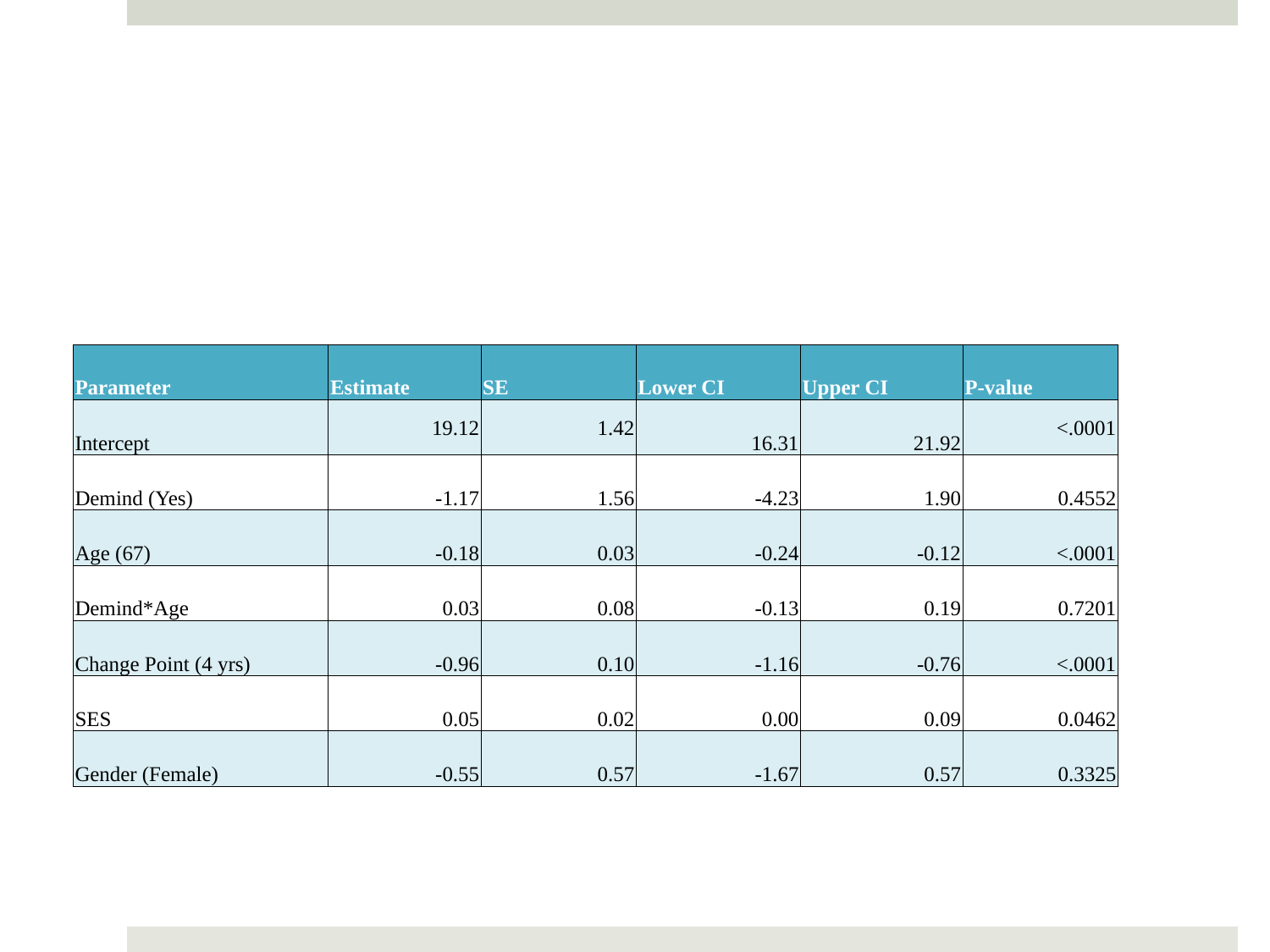

#
| Parameter | Estimate | SE | Lower CI | Upper CI | P-value |
| --- | --- | --- | --- | --- | --- |
| Intercept | 19.12 | 1.42 | 16.31 | 21.92 | <.0001 |
| Demind (Yes) | -1.17 | 1.56 | -4.23 | 1.90 | 0.4552 |
| Age (67) | -0.18 | 0.03 | -0.24 | -0.12 | <.0001 |
| Demind\*Age | 0.03 | 0.08 | -0.13 | 0.19 | 0.7201 |
| Change Point (4 yrs) | -0.96 | 0.10 | -1.16 | -0.76 | <.0001 |
| SES | 0.05 | 0.02 | 0.00 | 0.09 | 0.0462 |
| Gender (Female) | -0.55 | 0.57 | -1.67 | 0.57 | 0.3325 |